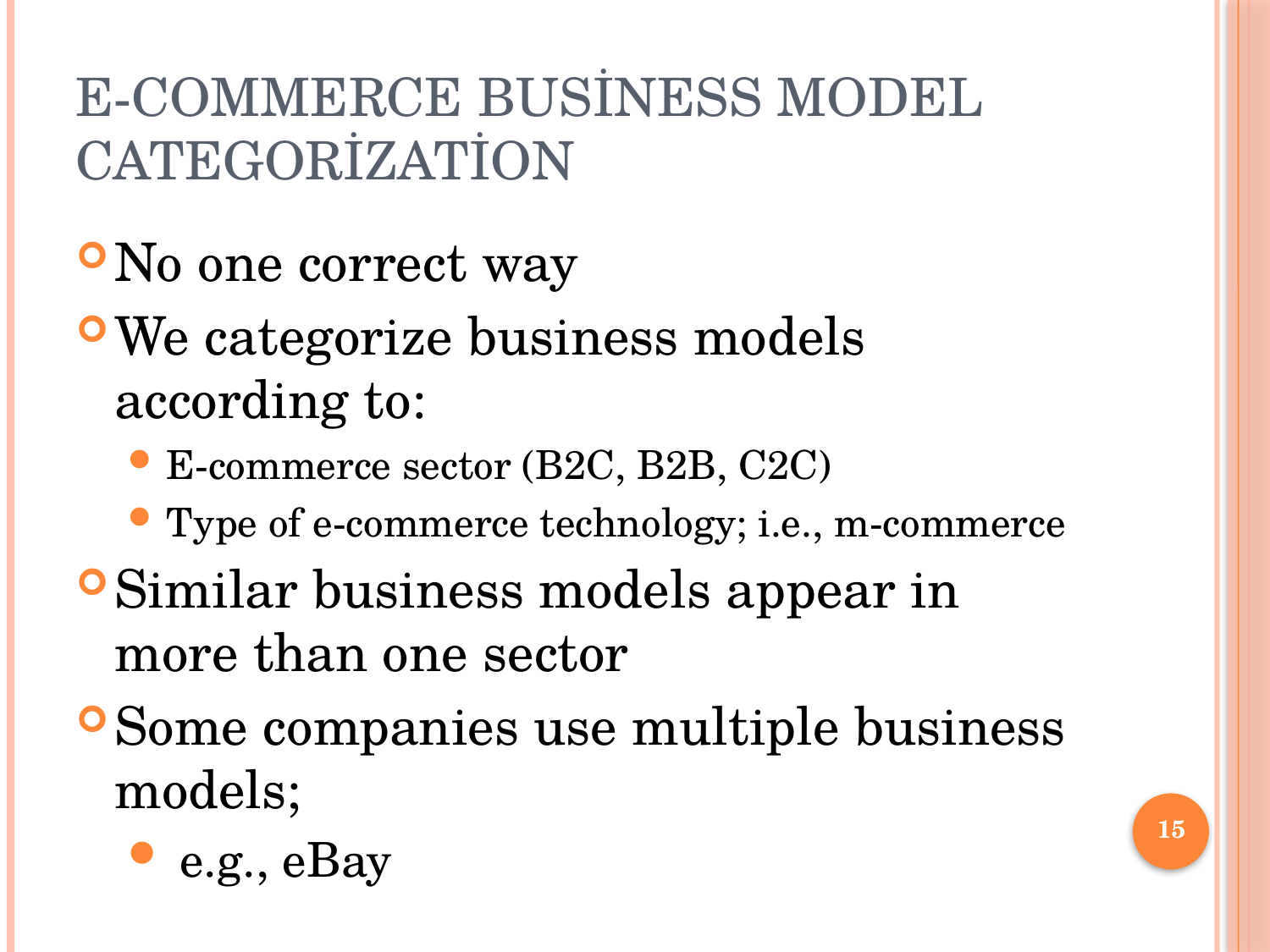

# E-Commerce Business Model Categorization
No one correct way
We categorize business models according to:
E-commerce sector (B2C, B2B, C2C)
Type of e-commerce technology; i.e., m-commerce
Similar business models appear in more than one sector
Some companies use multiple business models;
 e.g., eBay
15